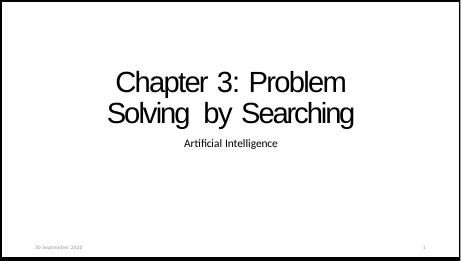

# Chapter 3: Problem Solving  by Searching
Artificial Intelligence
30 September 2020
1